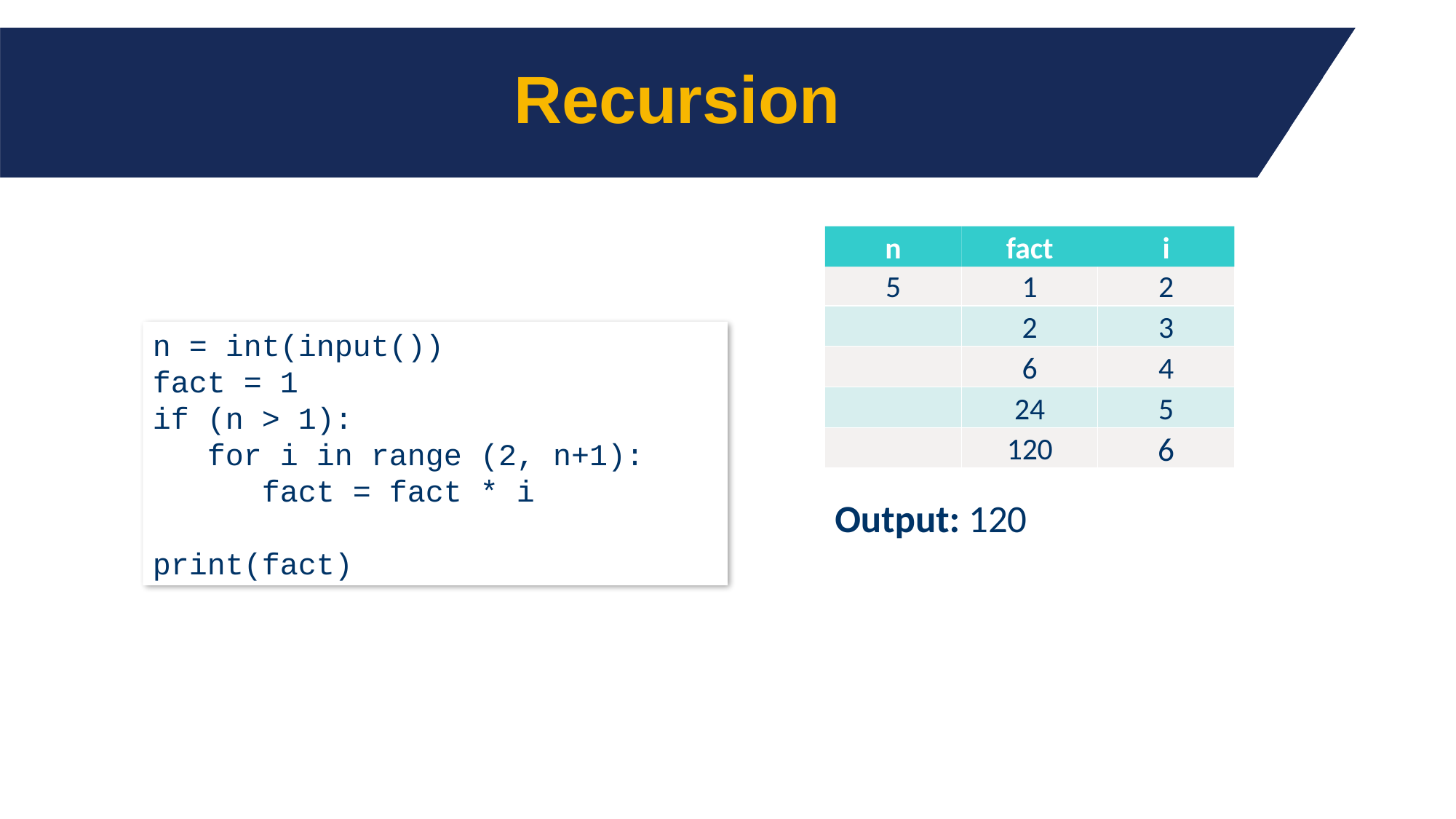

# Recursion
n
fact
i
5
1
2

2
3
n = int(input())
fact = 1
if (n > 1):
   for i in range (2, n+1):
      fact = fact * i

print(fact)

6
4

24
5

120
6
Output: 120